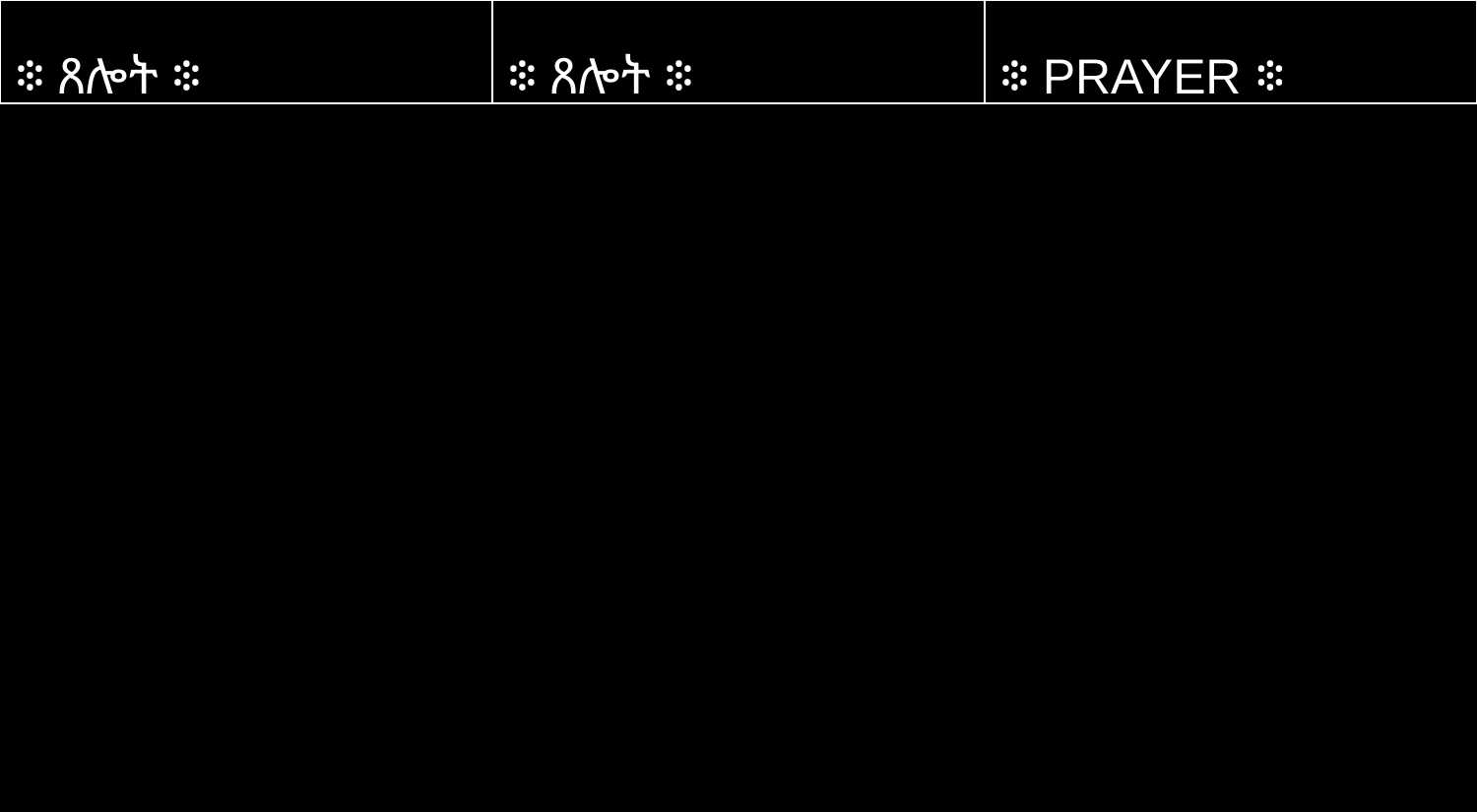

፨ ጸሎት ፨

፨ ጸሎት ፨

፨ PRAYER ፨